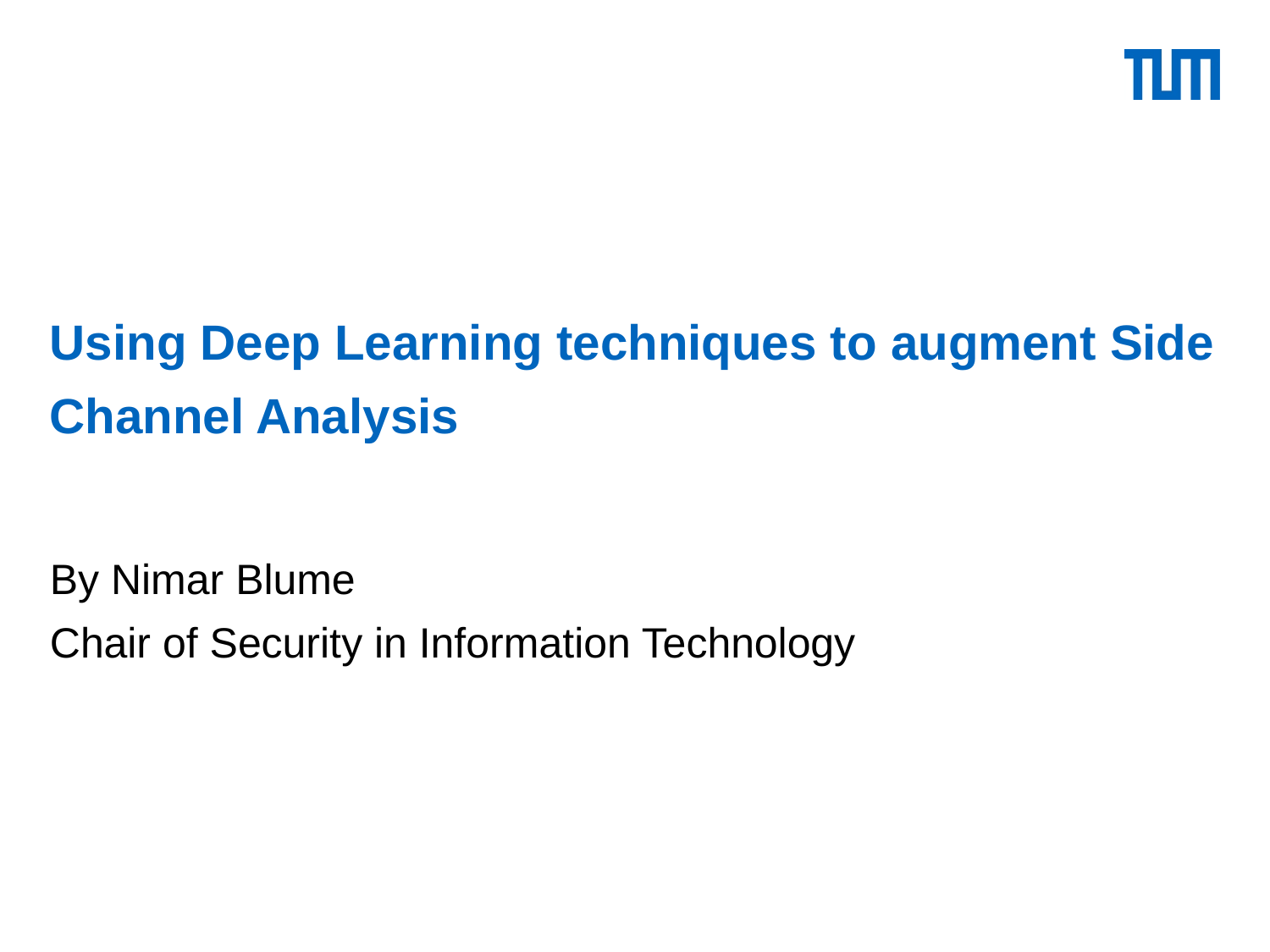

# Using Deep Learning techniques to augment Side Channel Analysis
By Nimar Blume
Chair of Security in Information Technology